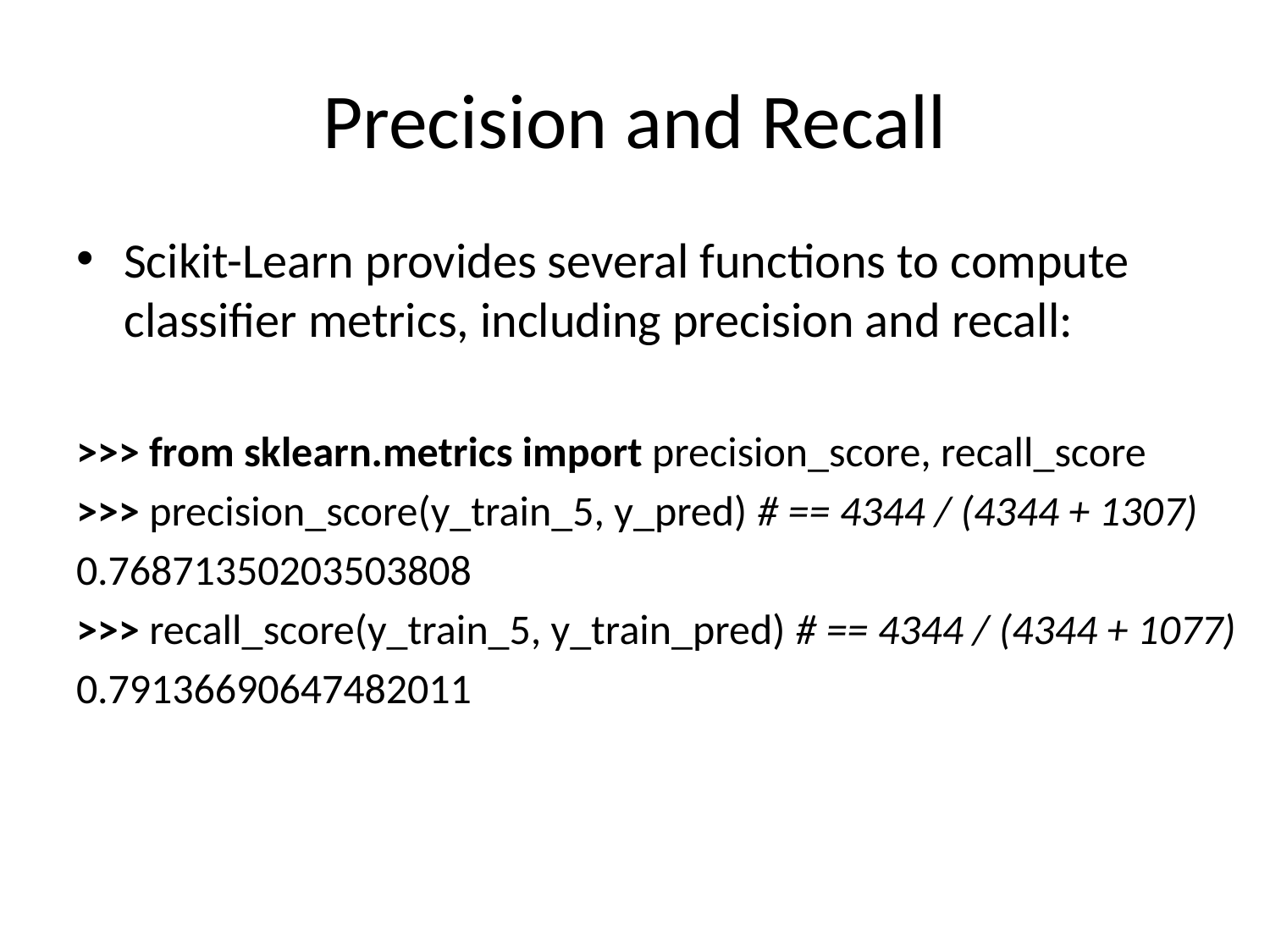

# Precision and Recall
Scikit-Learn provides several functions to compute classifier metrics, including precision and recall:

>>> from sklearn.metrics import precision_score, recall_score
>>> precision_score(y_train_5, y_pred) # == 4344 / (4344 + 1307)
0.76871350203503808
>>> recall_score(y_train_5, y_train_pred) # == 4344 / (4344 + 1077)
0.79136690647482011